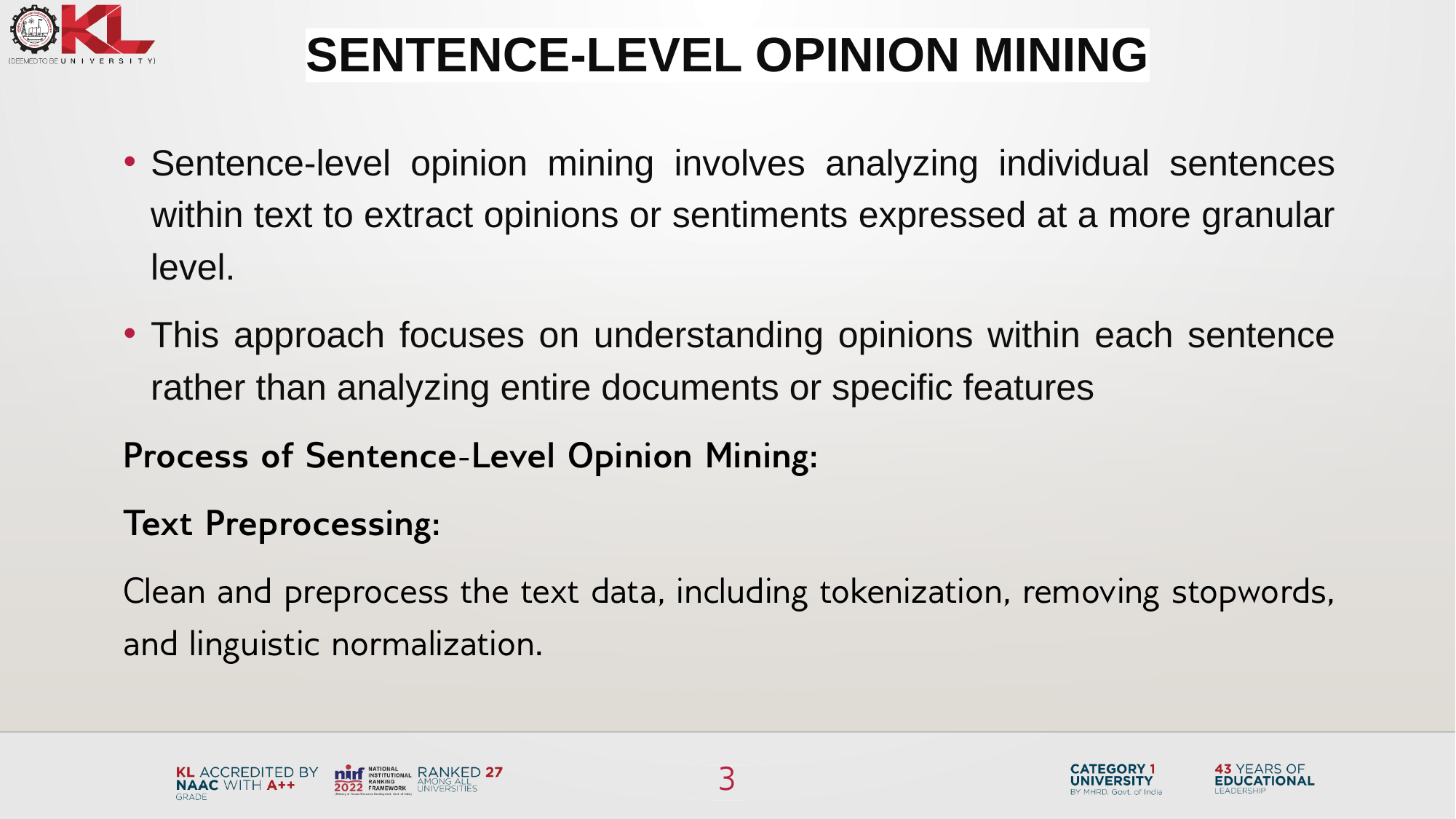

# Sentence-Level Opinion Mining
Sentence-level opinion mining involves analyzing individual sentences within text to extract opinions or sentiments expressed at a more granular level.
This approach focuses on understanding opinions within each sentence rather than analyzing entire documents or specific features
Process of Sentence-Level Opinion Mining:
Text Preprocessing:
Clean and preprocess the text data, including tokenization, removing stopwords, and linguistic normalization.
3